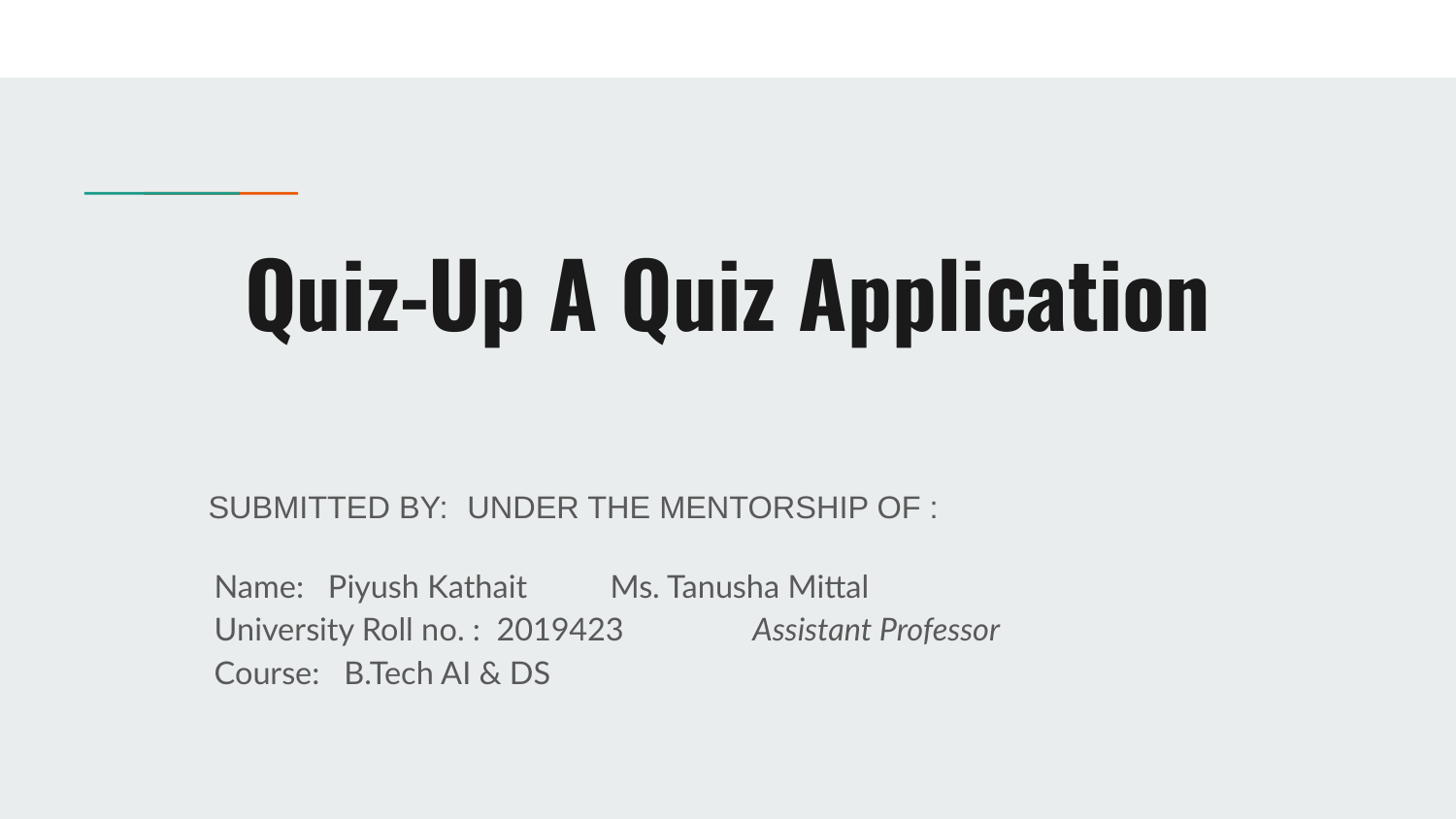

# Quiz-Up A Quiz Application
   SUBMITTED BY:								UNDER THE MENTORSHIP OF :

    Name:   Piyush Kathait							Ms. Tanusha Mittal
    University Roll no. :  2019423					Assistant Professor
    Course:   B.Tech AI & DS